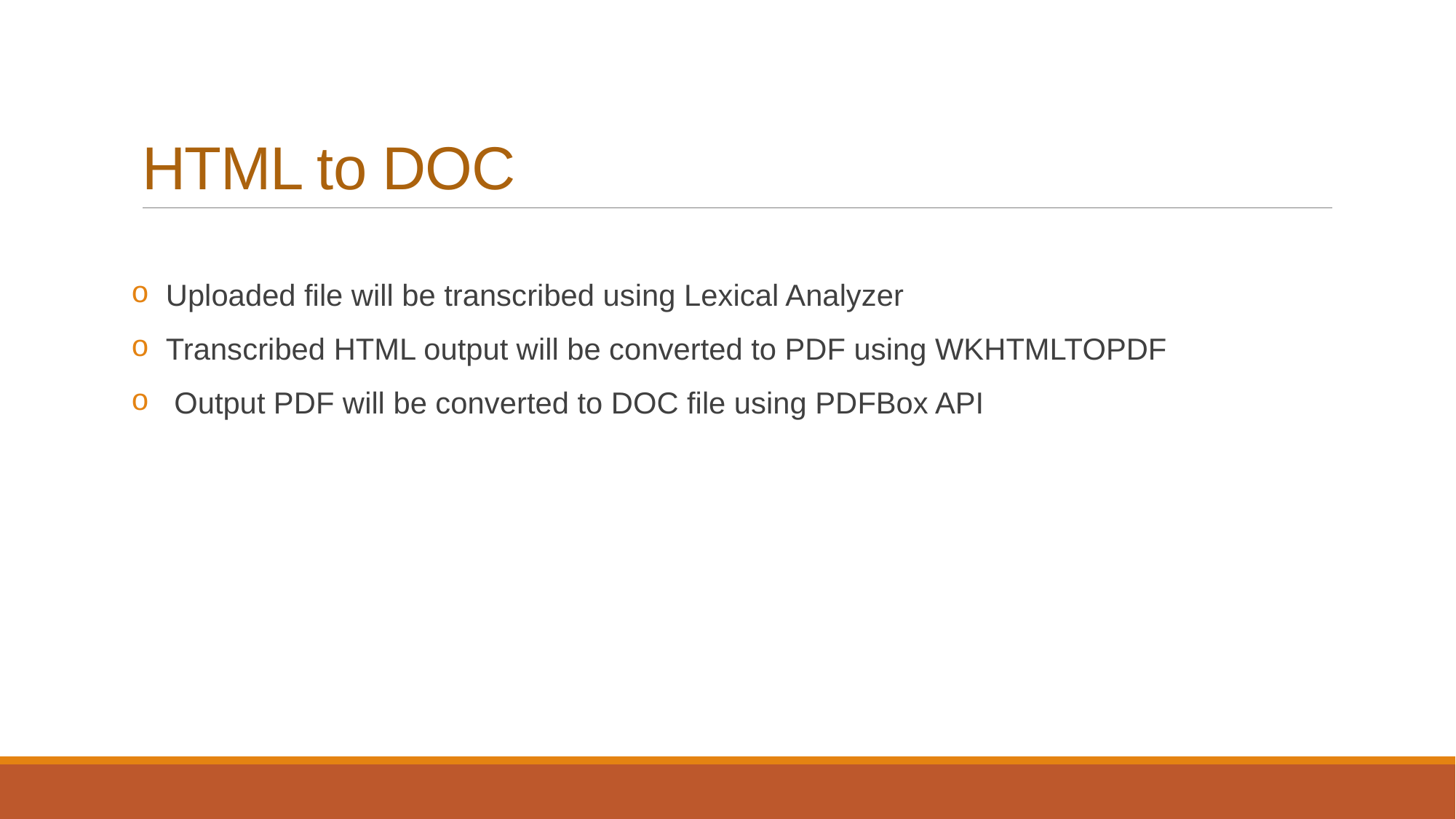

# HTML to DOC

  Uploaded file will be transcribed using Lexical Analyzer
  Transcribed HTML output will be converted to PDF using WKHTMLTOPDF
   Output PDF will be converted to DOC file using PDFBox API